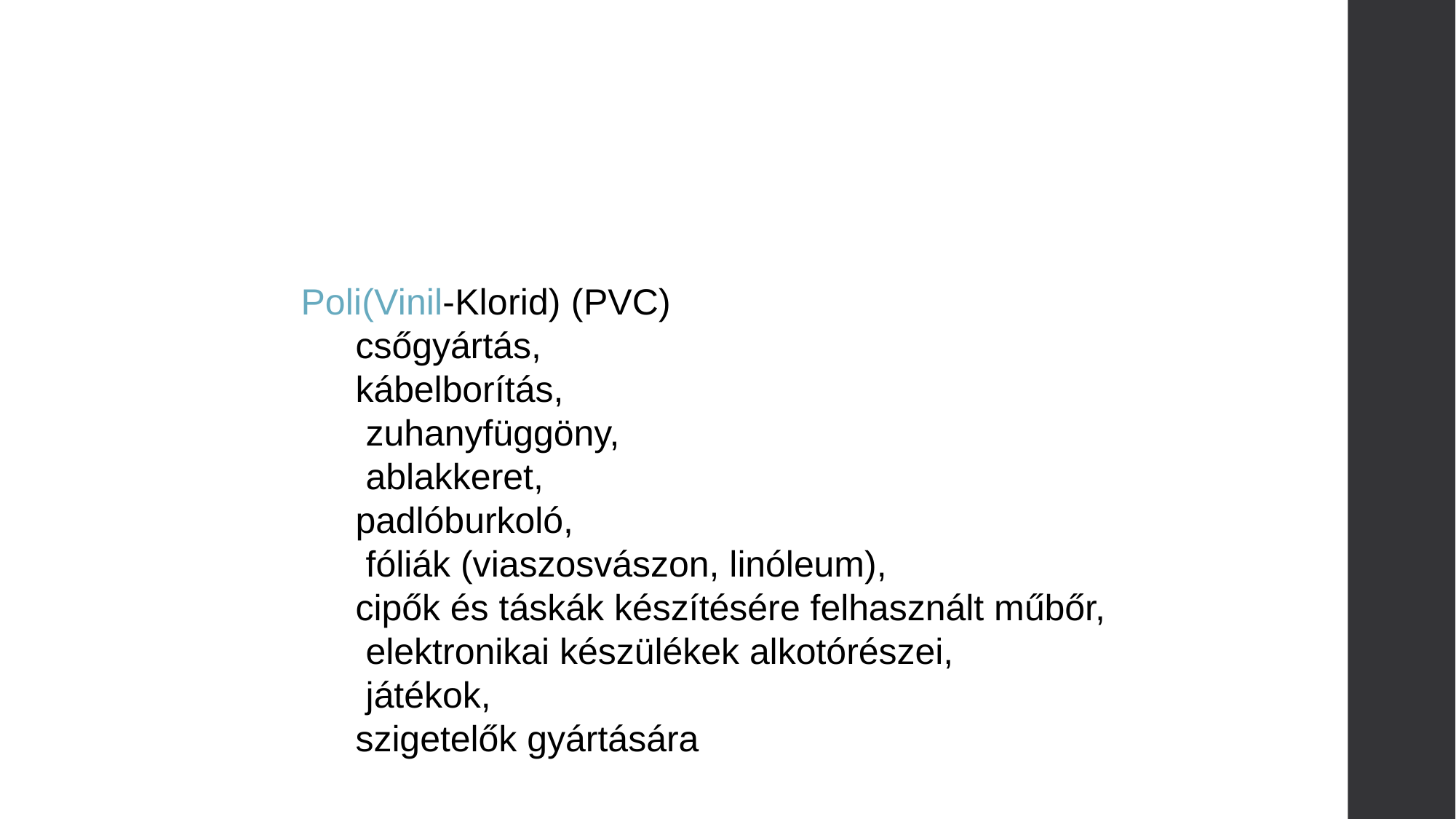

#

Poli(Vinil-Klorid) (PVC)
csőgyártás,
kábelborítás,
 zuhanyfüggöny,
 ablakkeret,
padlóburkoló,
 fóliák (viaszosvászon, linóleum),
cipők és táskák készítésére felhasznált műbőr,
 elektronikai készülékek alkotórészei,
 játékok,
szigetelők gyártására